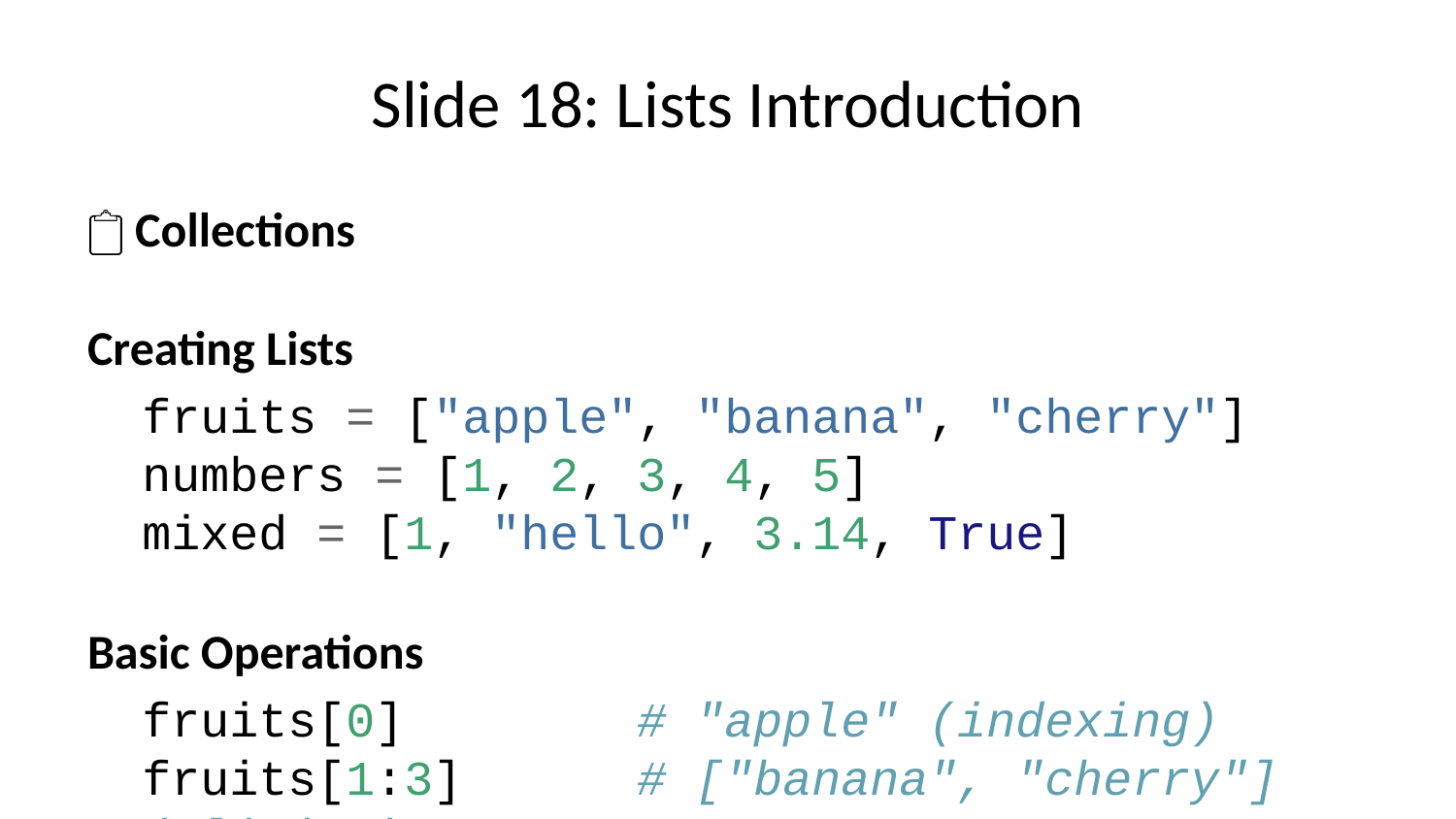

# Slide 18: Lists Introduction
📋 Collections
Creating Lists
fruits = ["apple", "banana", "cherry"]
numbers = [1, 2, 3, 4, 5]
mixed = [1, "hello", 3.14, True]
Basic Operations
fruits[0]        # "apple" (indexing)
fruits[1:3]      # ["banana", "cherry"] (slicing)
fruits[0] = "orange"  # Update element
List Properties:
Ordered collection
Mutable (can be changed)
Can contain different types
Zero-indexed